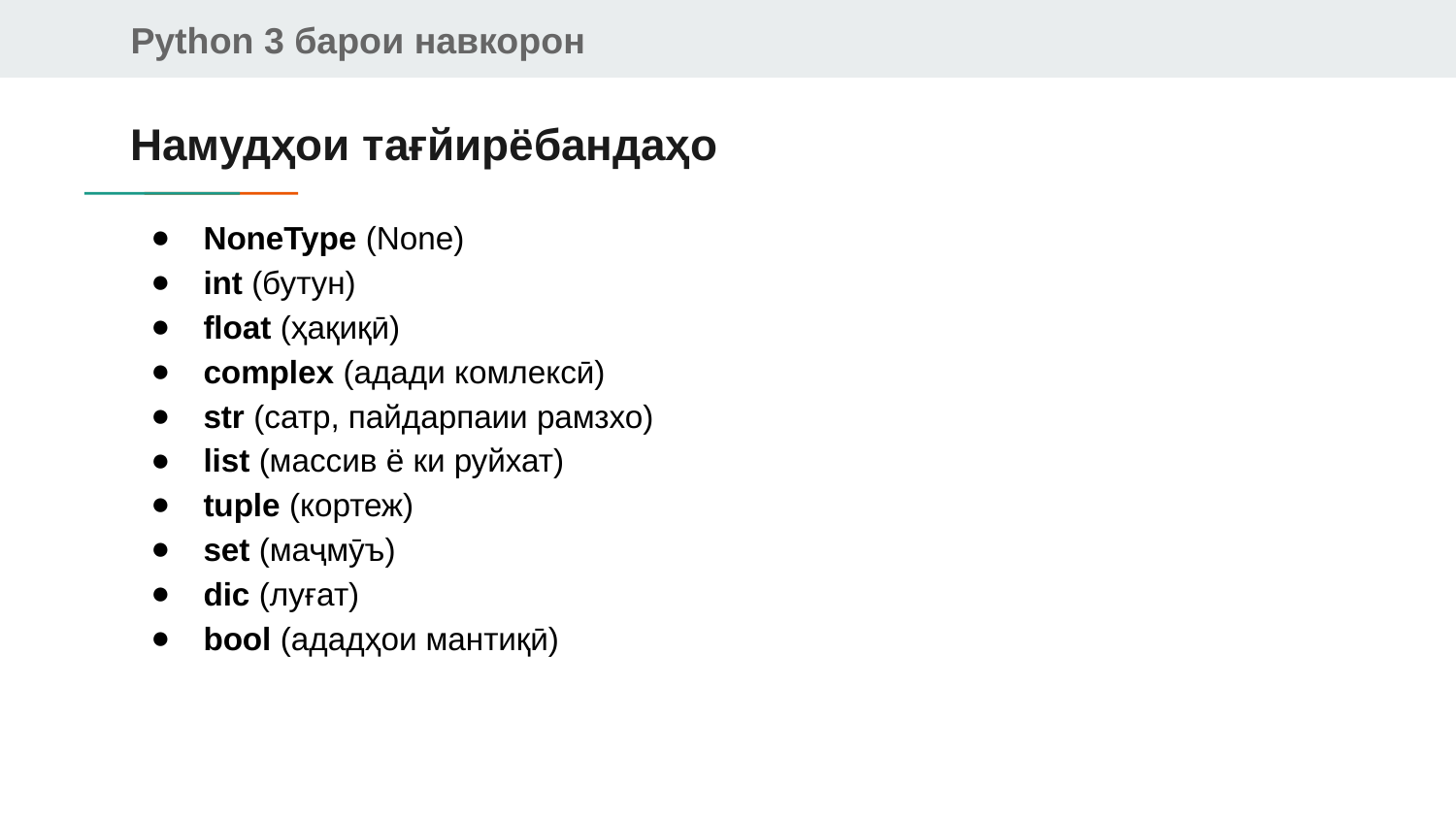

# Намудҳои тағйирёбандаҳо
NoneType (None)
int (бутун)
float (ҳақиқӣ)
complex (адади комлексӣ)
str (сатр, пайдарпаии рамзхо)
list (массив ё ки руйхат)
tuple (кортеж)
set (маҷмӯъ)
dic (луғат)
bool (ададҳои мантиқӣ)